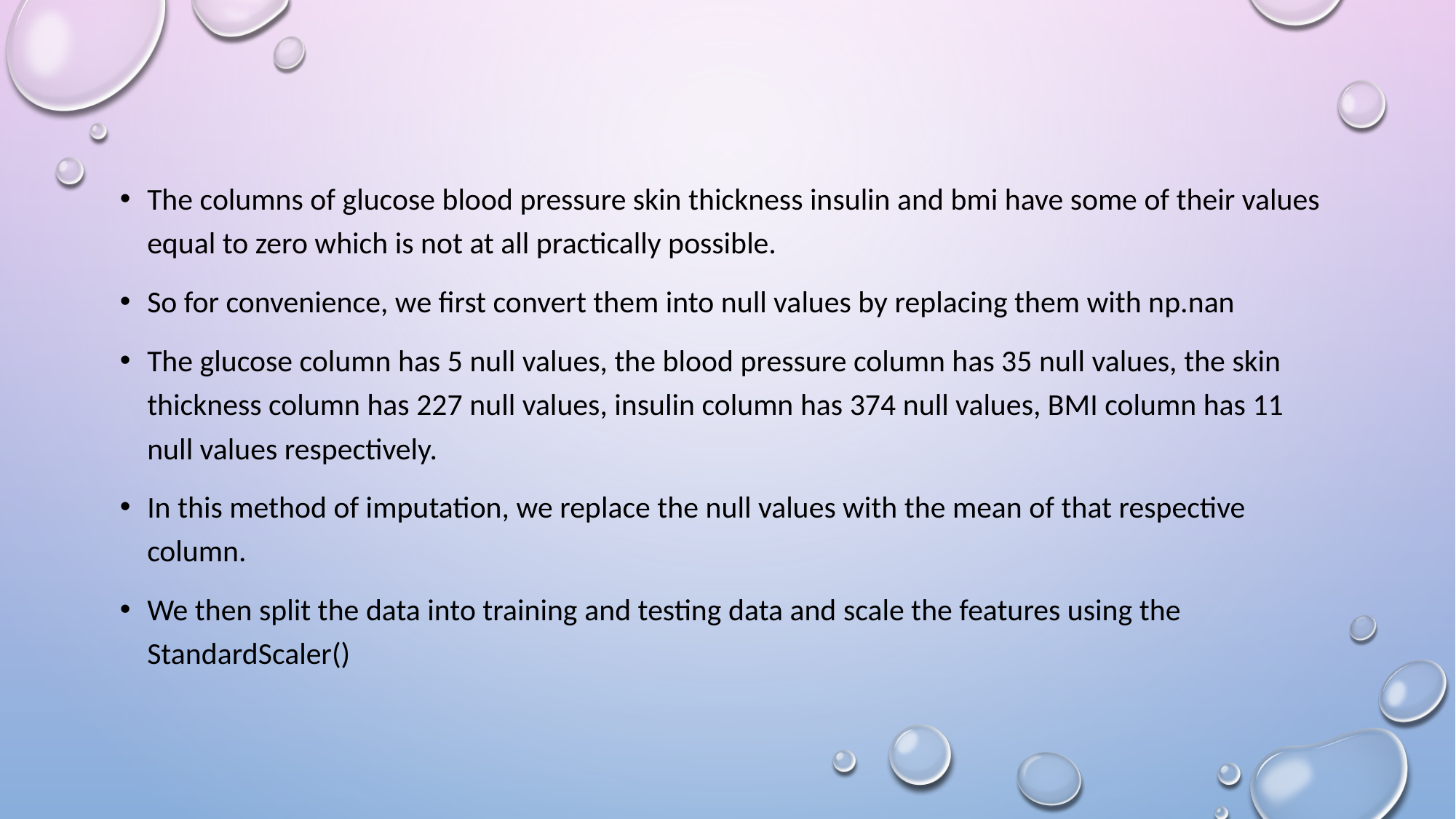

The columns of glucose blood pressure skin thickness insulin and bmi have some of their values equal to zero which is not at all practically possible.
So for convenience, we first convert them into null values by replacing them with np.nan
The glucose column has 5 null values, the blood pressure column has 35 null values, the skin thickness column has 227 null values, insulin column has 374 null values, BMI column has 11 null values respectively.
In this method of imputation, we replace the null values with the mean of that respective column.
We then split the data into training and testing data and scale the features using the StandardScaler()